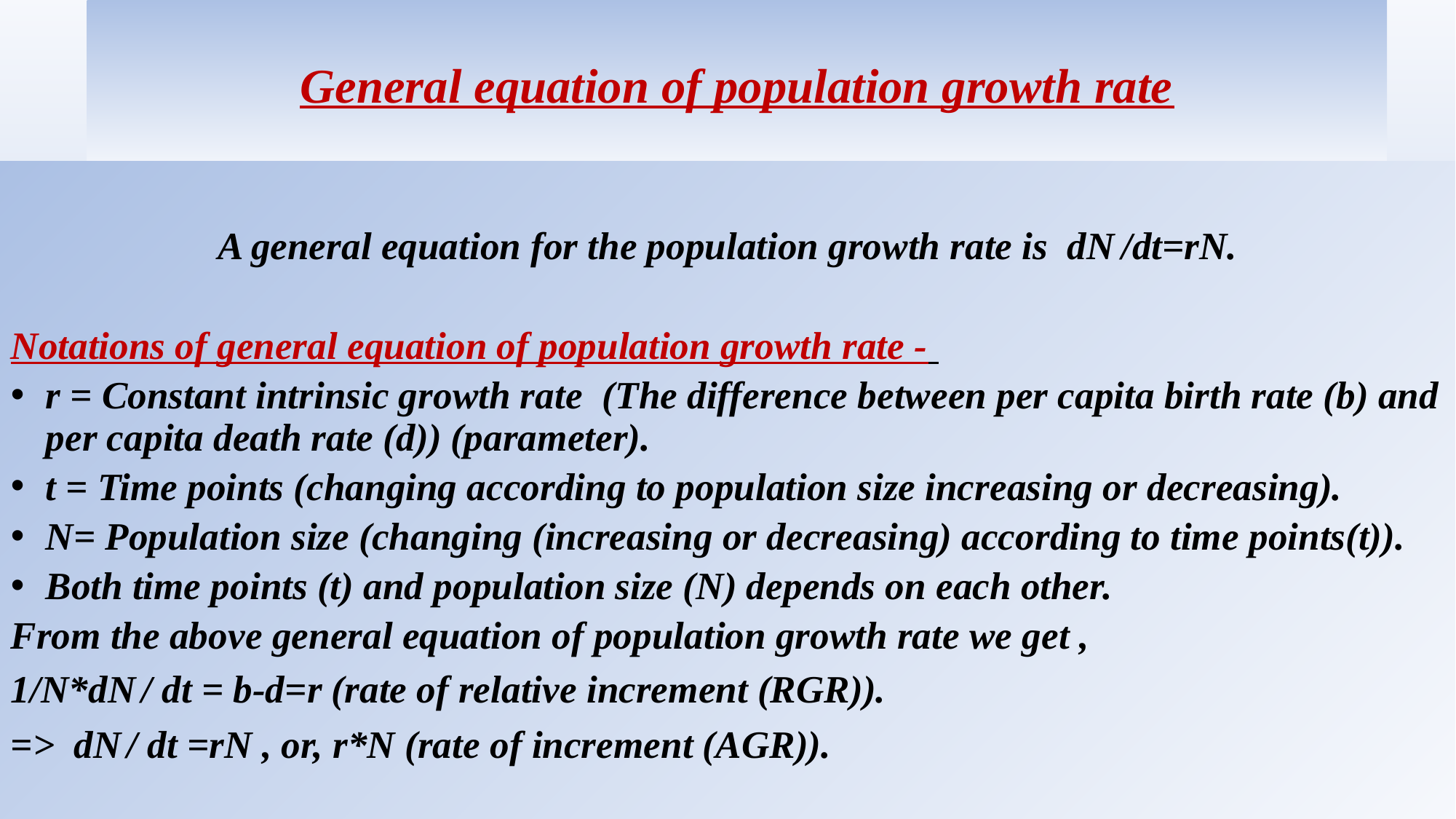

# General equation of population growth rate

A general equation for the population growth rate is  dN /dt=rN.

Notations of general equation of population growth rate -
r = Constant intrinsic growth rate  (The difference between per capita birth rate (b) and per capita death rate (d)) (parameter).
t = Time points (changing according to population size increasing or decreasing).
N= Population size (changing (increasing or decreasing) according to time points(t)).
Both time points (t) and population size (N) depends on each other.
From the above general equation of population growth rate we get ,
1/N*dN / dt = b-d=r (rate of relative increment (RGR)).
=>  dN / dt =rN , or, r*N (rate of increment (AGR)).